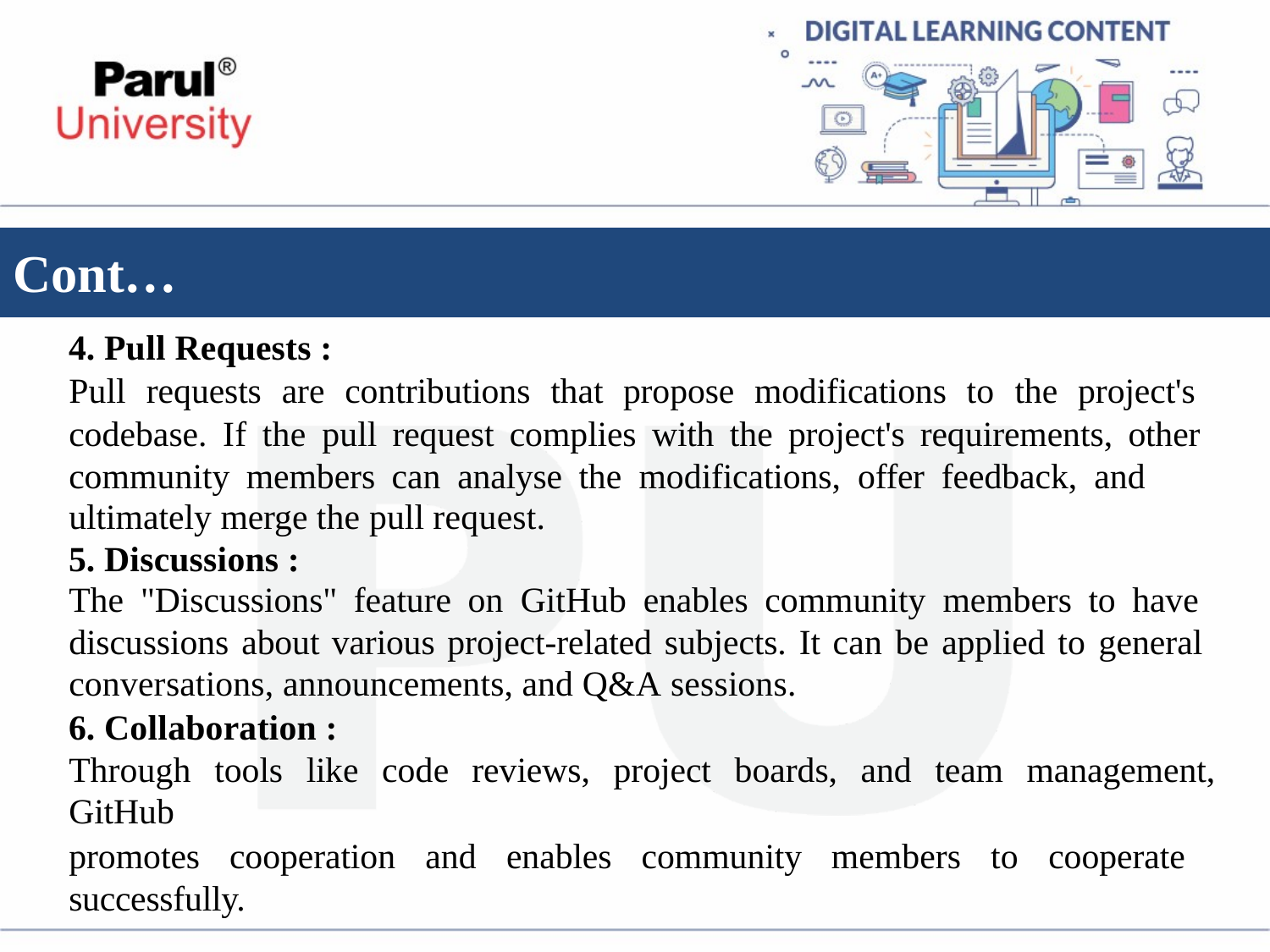

# Cont…
Pull Requests :
Pull requests are contributions that propose modifications to the project's  codebase. If the pull request complies with the project's requirements, other  community members can analyse the modifications, offer feedback, and
ultimately merge the pull request.
Discussions :
The "Discussions" feature on GitHub enables community members to have  discussions about various project-related subjects. It can be applied to general  conversations, announcements, and Q&A sessions.
Collaboration :
Through tools like code reviews, project boards, and team management, GitHub
promotes cooperation and enables community members to cooperate  successfully.